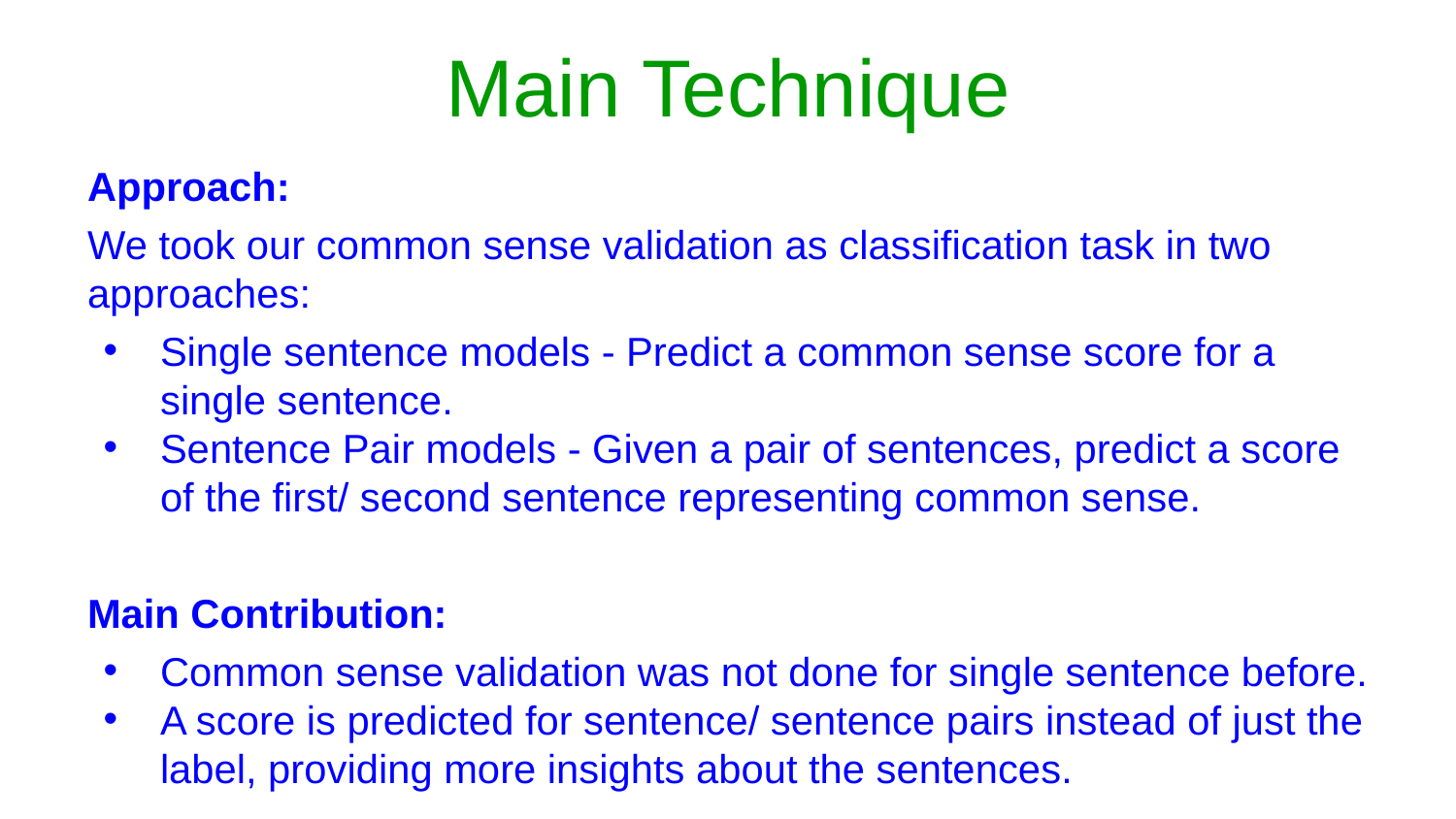

# Main Technique
Approach:
We took our common sense validation as classification task in two approaches:
Single sentence models - Predict a common sense score for a single sentence.
Sentence Pair models - Given a pair of sentences, predict a score of the first/ second sentence representing common sense.

Main Contribution:
Common sense validation was not done for single sentence before.
A score is predicted for sentence/ sentence pairs instead of just the label, providing more insights about the sentences.